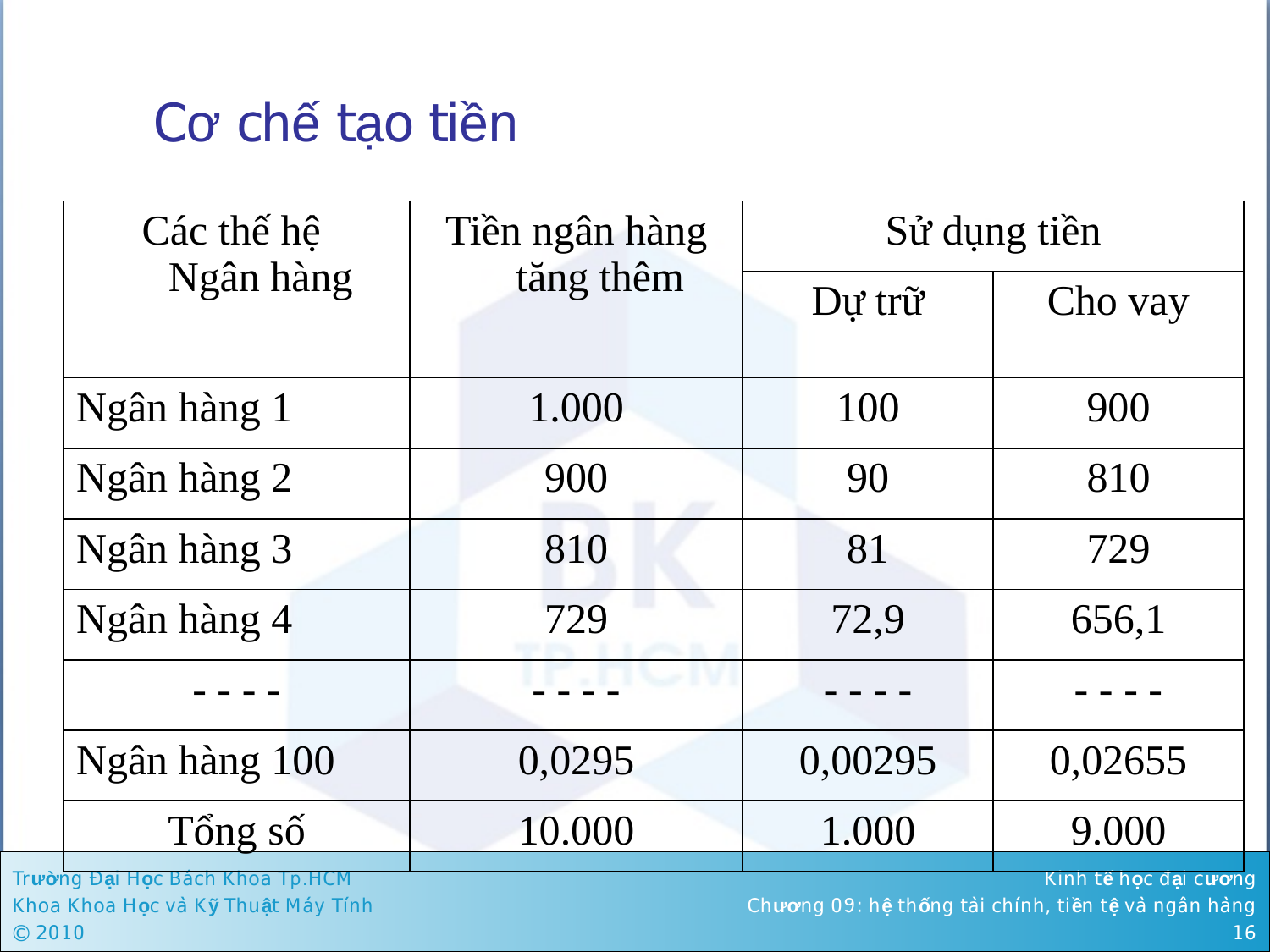

# Cơ chế tạo tiền
| Các thế hệ Ngân hàng | Tiền ngân hàng tăng thêm | Sử dụng tiền |  |
| --- | --- | --- | --- |
|  |  | Dự trữ | Cho vay |
| Ngân hàng 1 | 1.000 | 100 | 900 |
| Ngân hàng 2 | 900 | 90 | 810 |
| Ngân hàng 3 | 810 | 81 | 729 |
| Ngân hàng 4 | 729 | 72,9 | 656,1 |
| - - - - | - - - - | - - - - | - - - - |
| Ngân hàng 100 | 0,0295 | 0,00295 | 0,02655 |
| Tổng số | 10.000 | 1.000 | 9.000 |